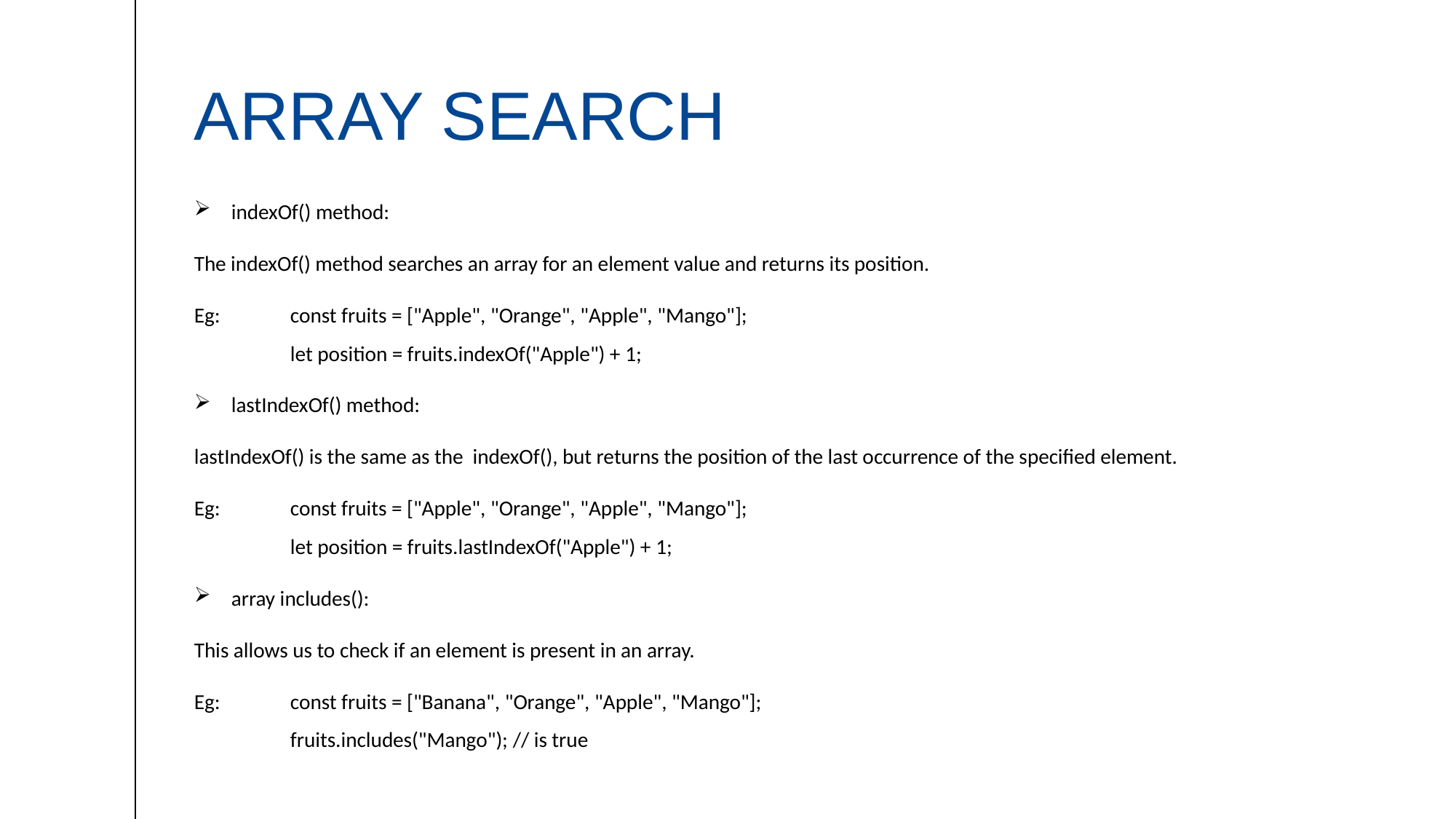

# Array search
 indexOf() method:
The indexOf() method searches an array for an element value and returns its position.
Eg: 	const fruits = ["Apple", "Orange", "Apple", "Mango"];
	let position = fruits.indexOf("Apple") + 1;
 lastIndexOf() method:
lastIndexOf() is the same as the  indexOf(), but returns the position of the last occurrence of the specified element.
Eg: 	const fruits = ["Apple", "Orange", "Apple", "Mango"];
	let position = fruits.lastIndexOf("Apple") + 1;
 array includes():
This allows us to check if an element is present in an array.
Eg: 	const fruits = ["Banana", "Orange", "Apple", "Mango"];
	fruits.includes("Mango"); // is true